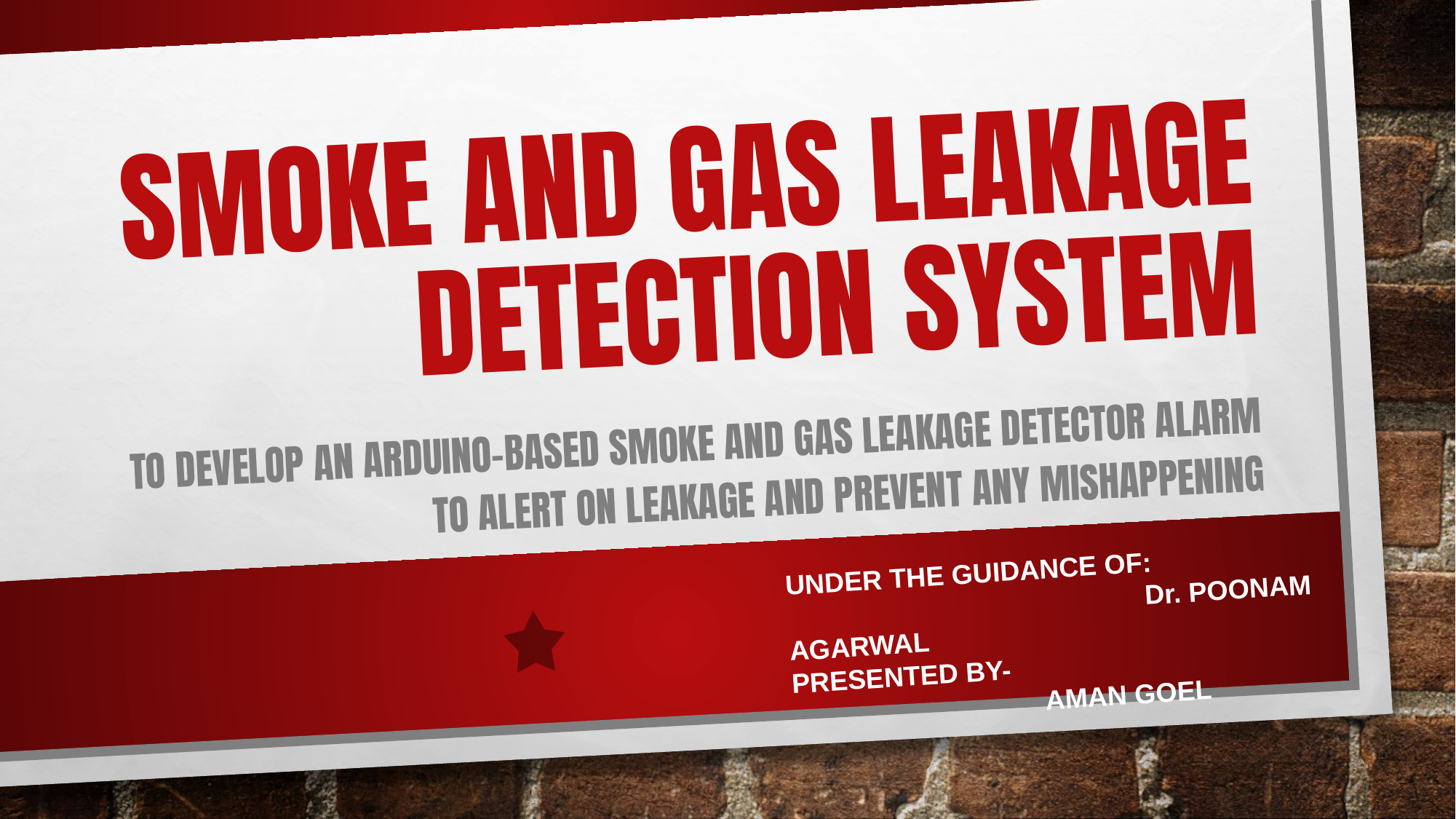

# SMOKE AND GAS LEAKAGE DETECTION SYSTEM
TO DEVELOP AN ARDUINO-BASED SMOKE AND GAS LEAKAGE DETECTOR ALARM TO ALERT ON LEAKAGE AND PREVENT ANY MISHAPPENING
UNDER THE GUIDANCE OF:
			    Dr. POONAM AGARWAL
PRESENTED BY-
                                 AMAN GOEL